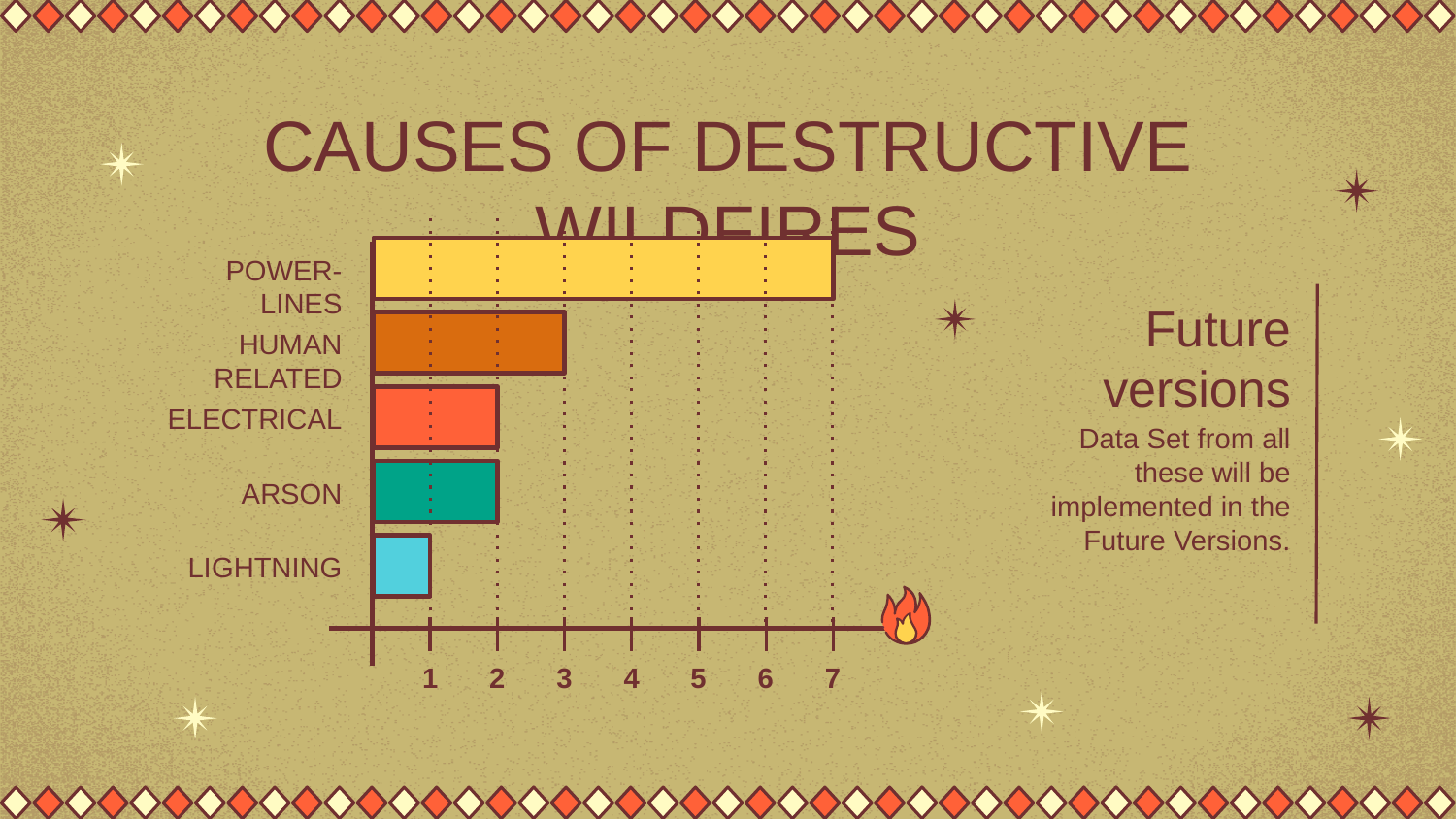

# CAUSES OF DESTRUCTIVE WILDFIRES

1
2
3
4
5
6
7

POWER-LINES
Future versions

HUMAN RELATED
Data Set from all these will be implemented in the Future Versions.

ELECTRICAL

ARSON

LIGHTNING